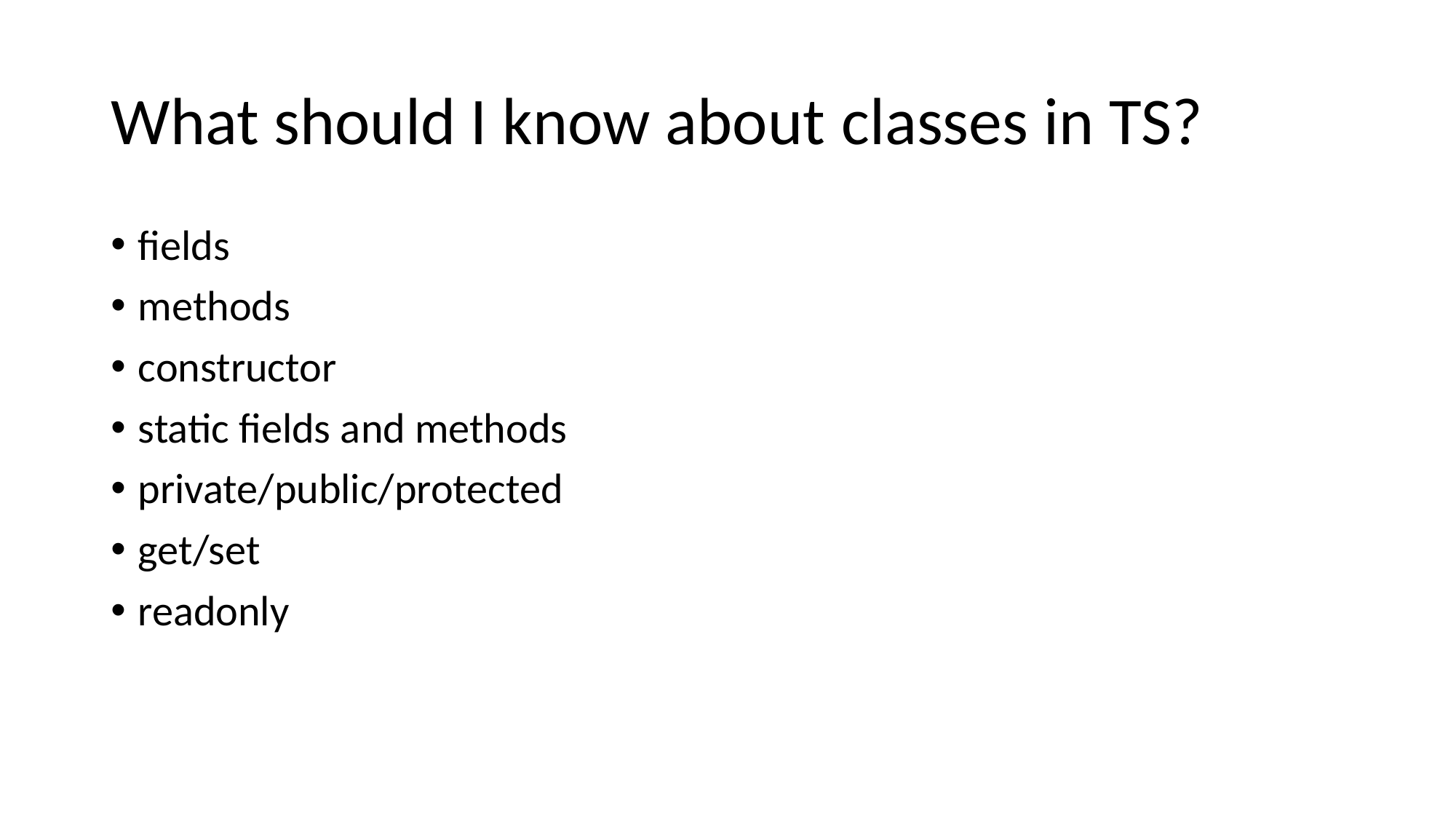

# What should I know about classes in TS?
fields
methods
constructor
static fields and methods
private/public/protected
get/set
readonly